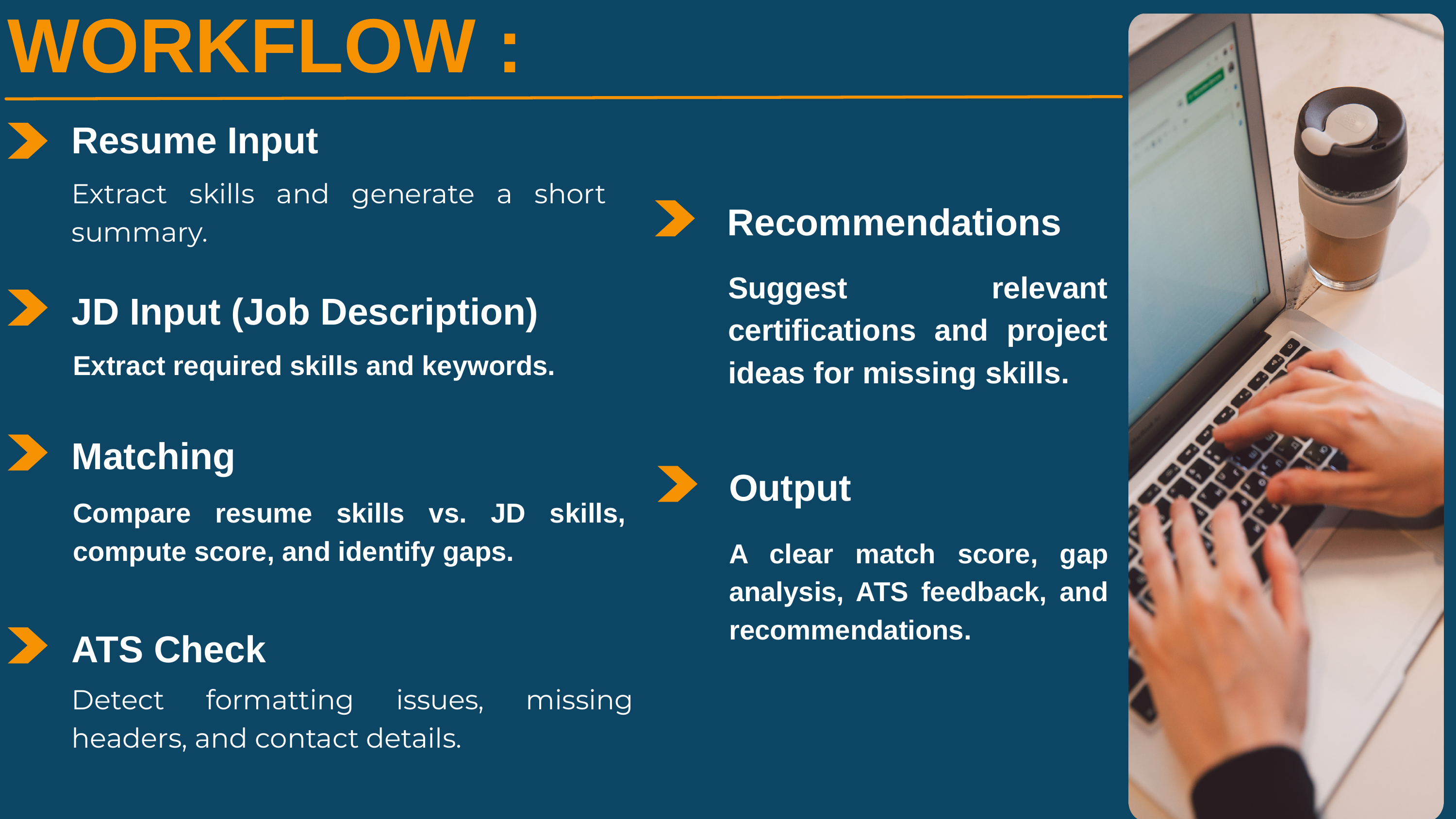

WORKFLOW :

Resume Input

Extract skills and generate a short summary.

Recommendations

Suggest relevant certifications and project ideas for missing skills.
JD Input (Job Description)

Extract required skills and keywords.
Matching

Output

Compare resume skills vs. JD skills, compute score, and identify gaps.
A clear match score, gap analysis, ATS feedback, and recommendations.
ATS Check

Detect formatting issues, missing headers, and contact details.